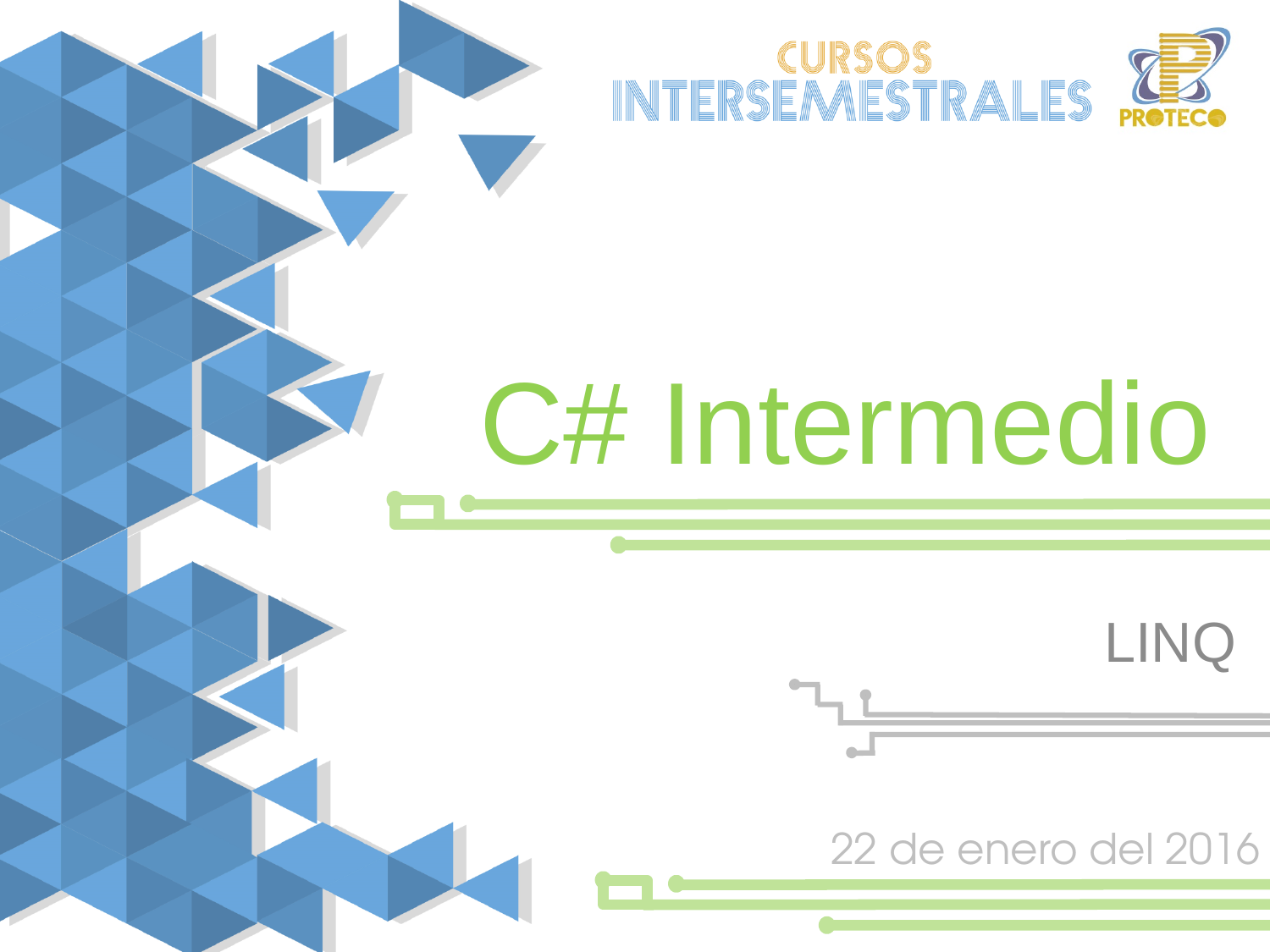

C# Intermedio
LINQ
22 de enero del 2016